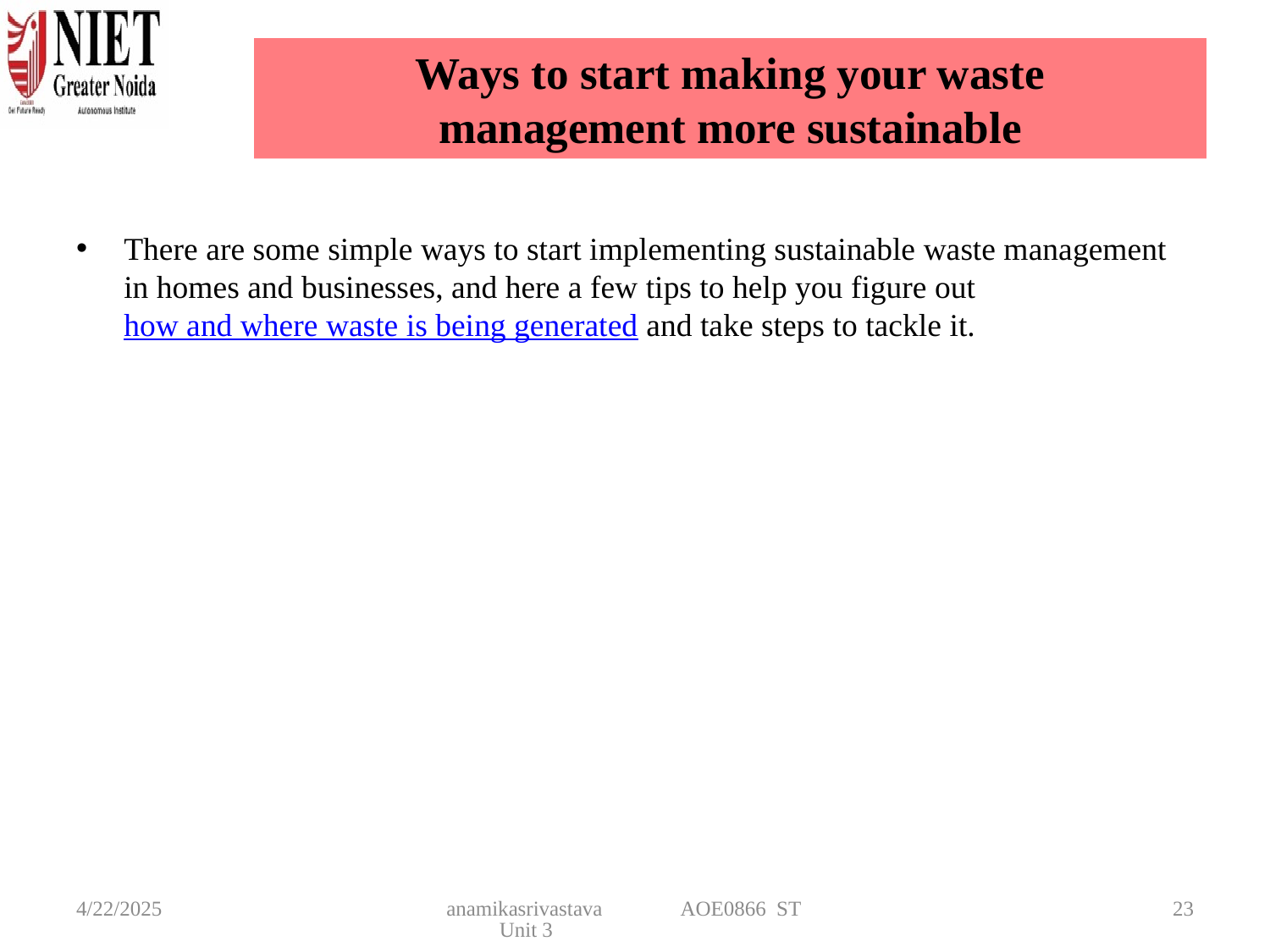

# Ways to start making your waste management more sustainable
There are some simple ways to start implementing sustainable waste management in homes and businesses, and here a few tips to help you figure out how and where waste is being generated and take steps to tackle it.
4/22/2025
anamikasrivastava               AOE0866  ST              Unit 3
23